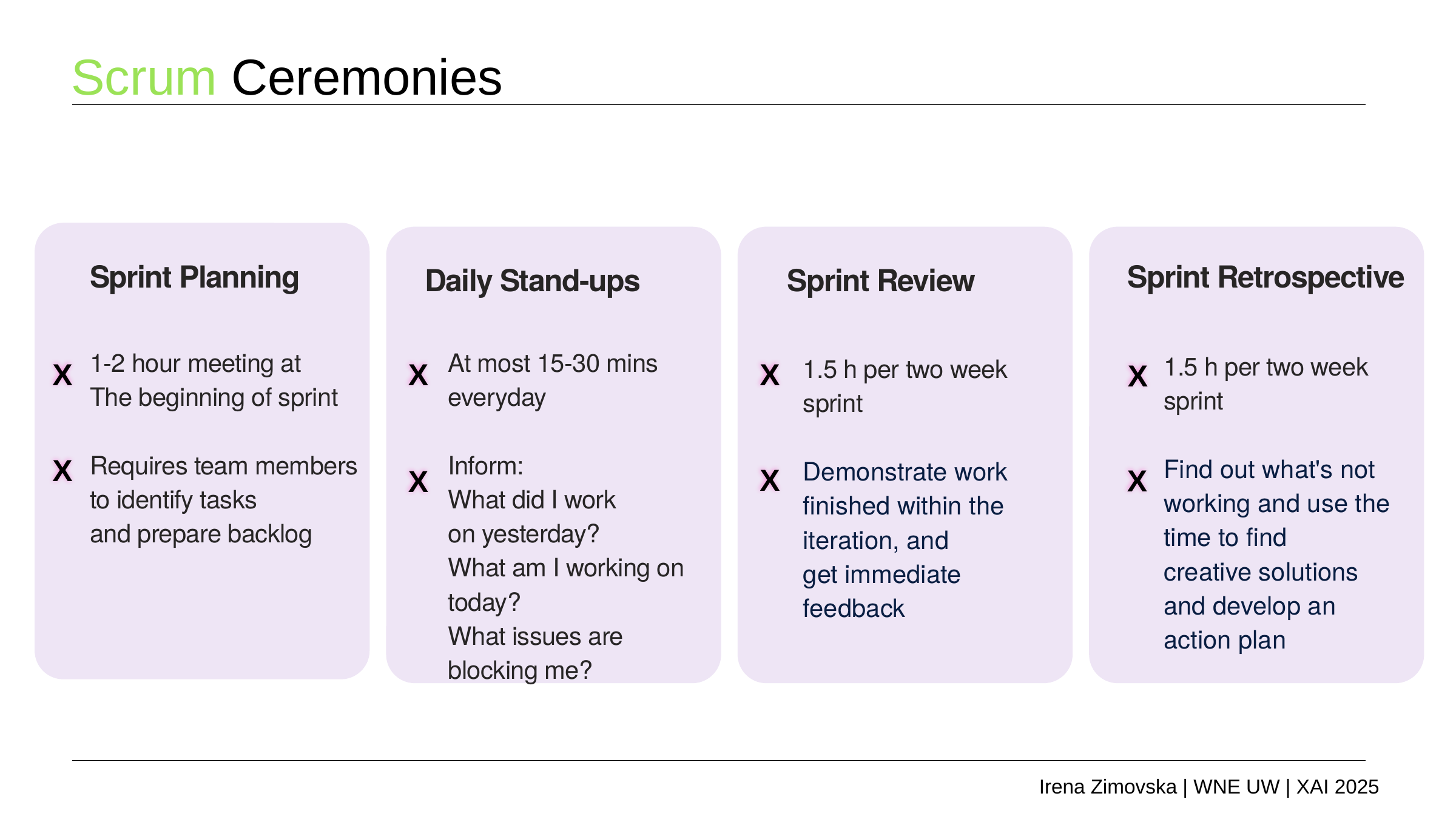

Scrum Ceremonies

Sprint Retrospective
Sprint Planning
Daily Stand-ups
Sprint Review
X
X
X
X
1-2 hour meeting at
The beginning of sprint

Requires team members
to identify tasks
and prepare backlog

At most 15-30 mins
everyday

Inform:
What did I work
on yesterday?
What am I working on
today?
What issues are
blocking me?

1.5 h per two week
sprint

Find out what's not
working and use the
time to find
creative solutions
and develop an
action plan
1.5 h per two week
sprint

Demonstrate work
finished within the
iteration, and
get immediate
feedback
X
X
X
X
Irena Zimovska | WNE UW | XAI 2025